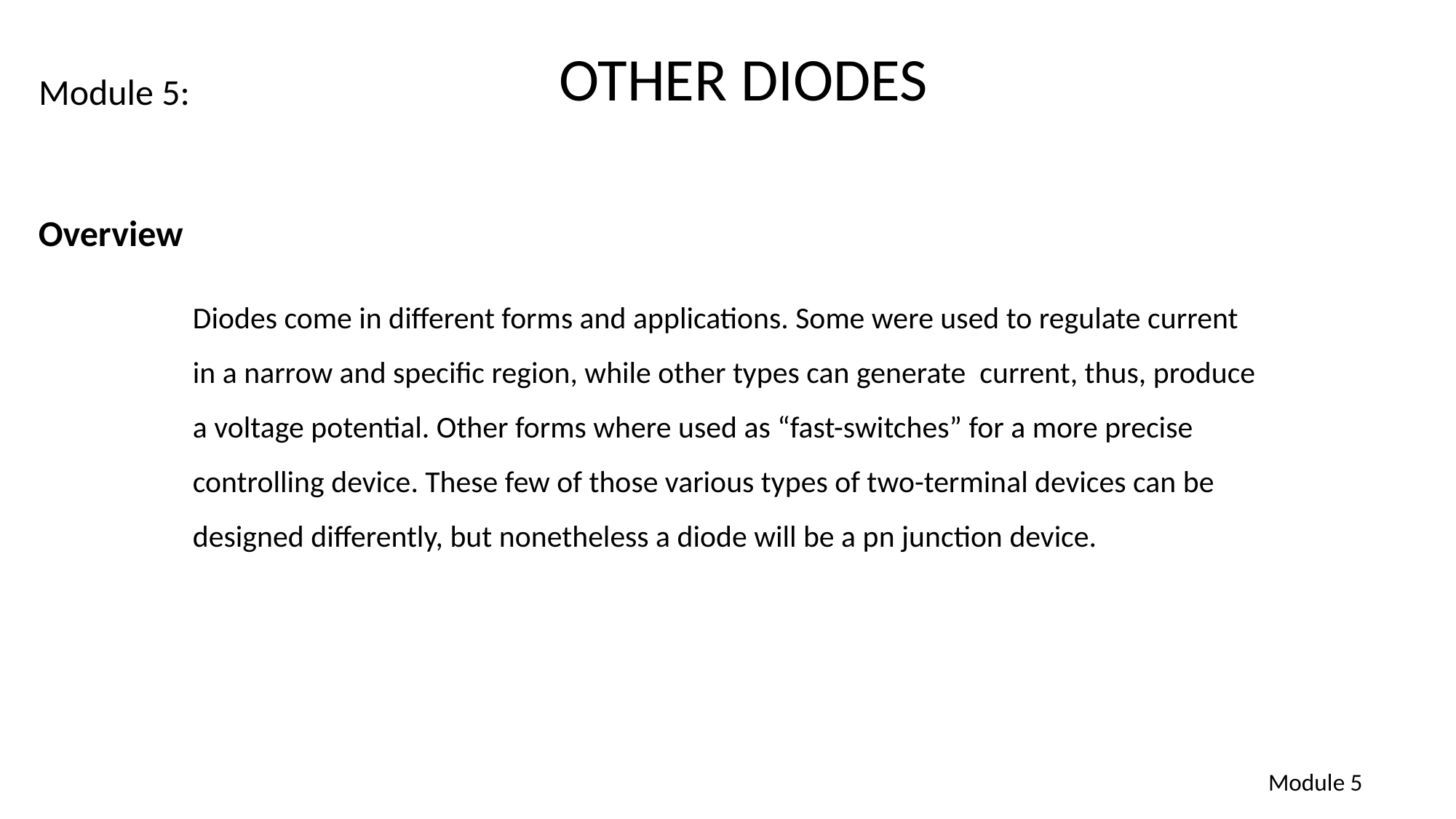

# Module 5:
OTHER DIODES
Overview
Diodes come in different forms and applications. Some were used to regulate current in a narrow and specific region, while other types can generate  current, thus, produce a voltage potential. Other forms where used as “fast-switches” for a more precise controlling device. These few of those various types of two-terminal devices can be designed differently, but nonetheless a diode will be a pn junction device.
Module 5